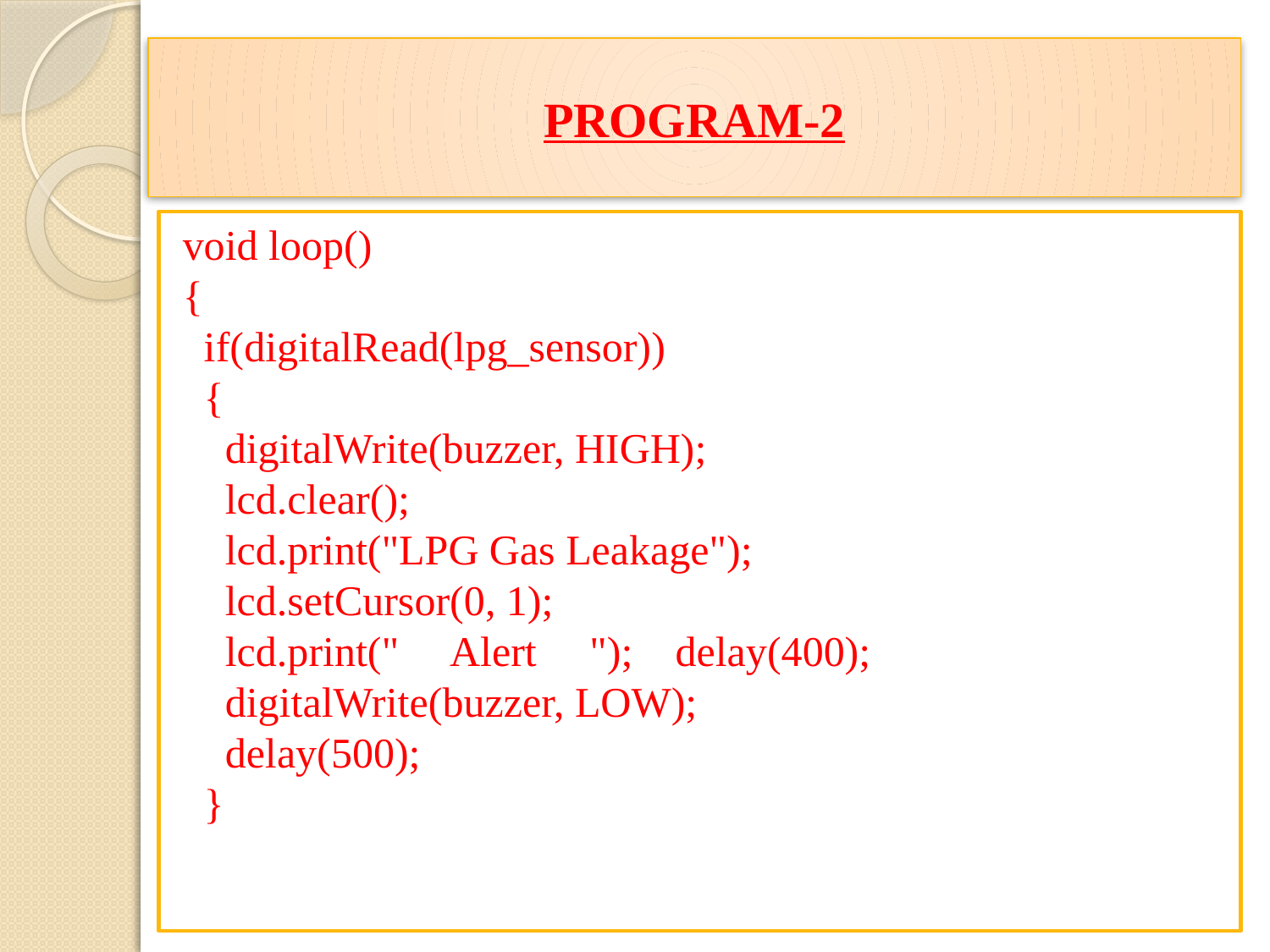

# PROGRAM-2
void loop() 
{
  if(digitalRead(lpg_sensor))
  {
    digitalWrite(buzzer, HIGH);
    lcd.clear();
    lcd.print("LPG Gas Leakage");
    lcd.setCursor(0, 1);
    lcd.print("     Alert     ");    delay(400);
    digitalWrite(buzzer, LOW);
    delay(500);
  }